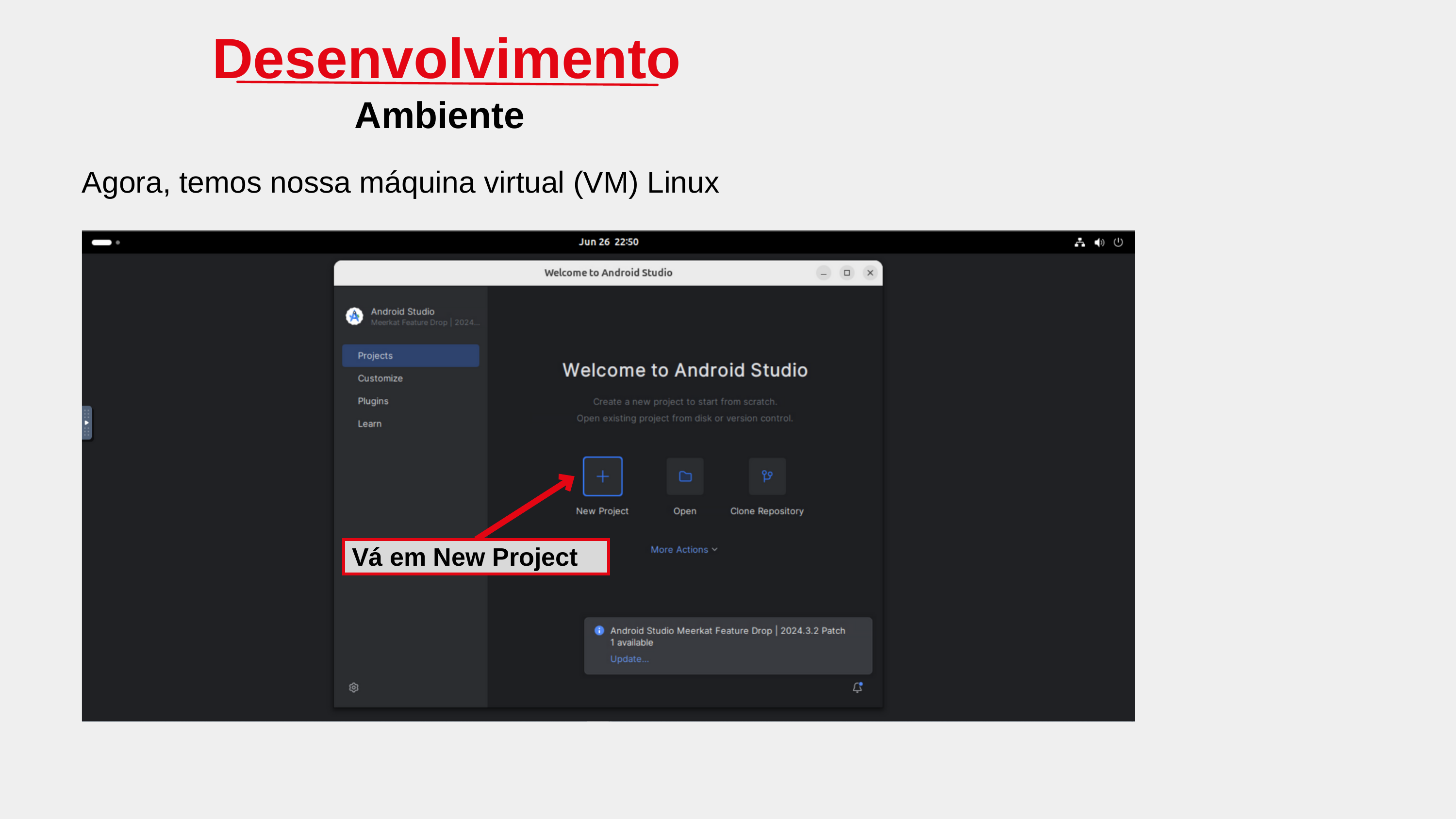

Desenvolvimento

Ambiente
Agora, temos nossa máquina virtual (VM) Linux

Vá em New Project